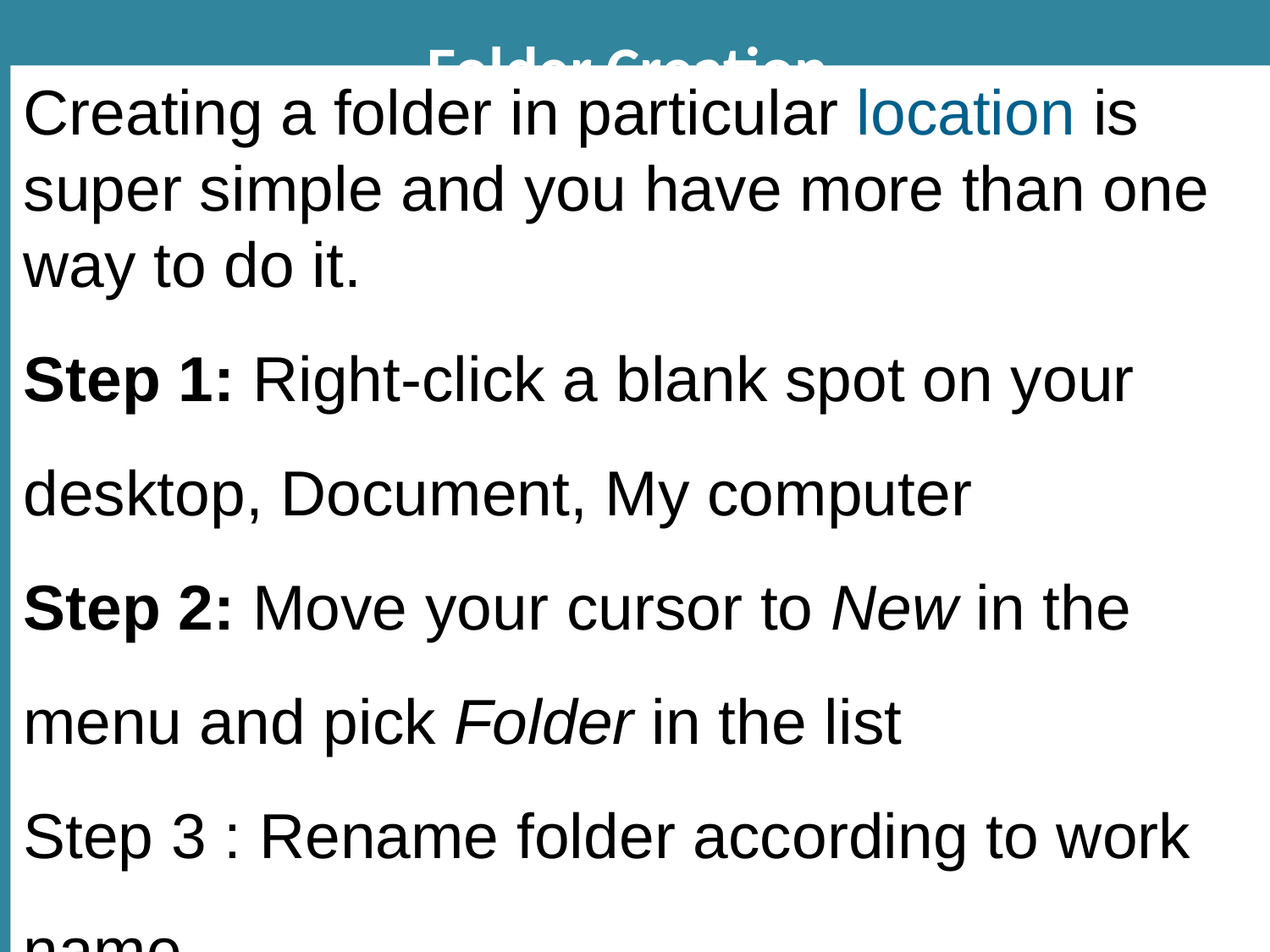

# Folder Creation
Creating a folder in particular location is super simple and you have more than one way to do it.
Step 1: Right-click a blank spot on your desktop, Document, My computer
Step 2: Move your cursor to New in the menu and pick Folder in the list
Step 3 : Rename folder according to work name